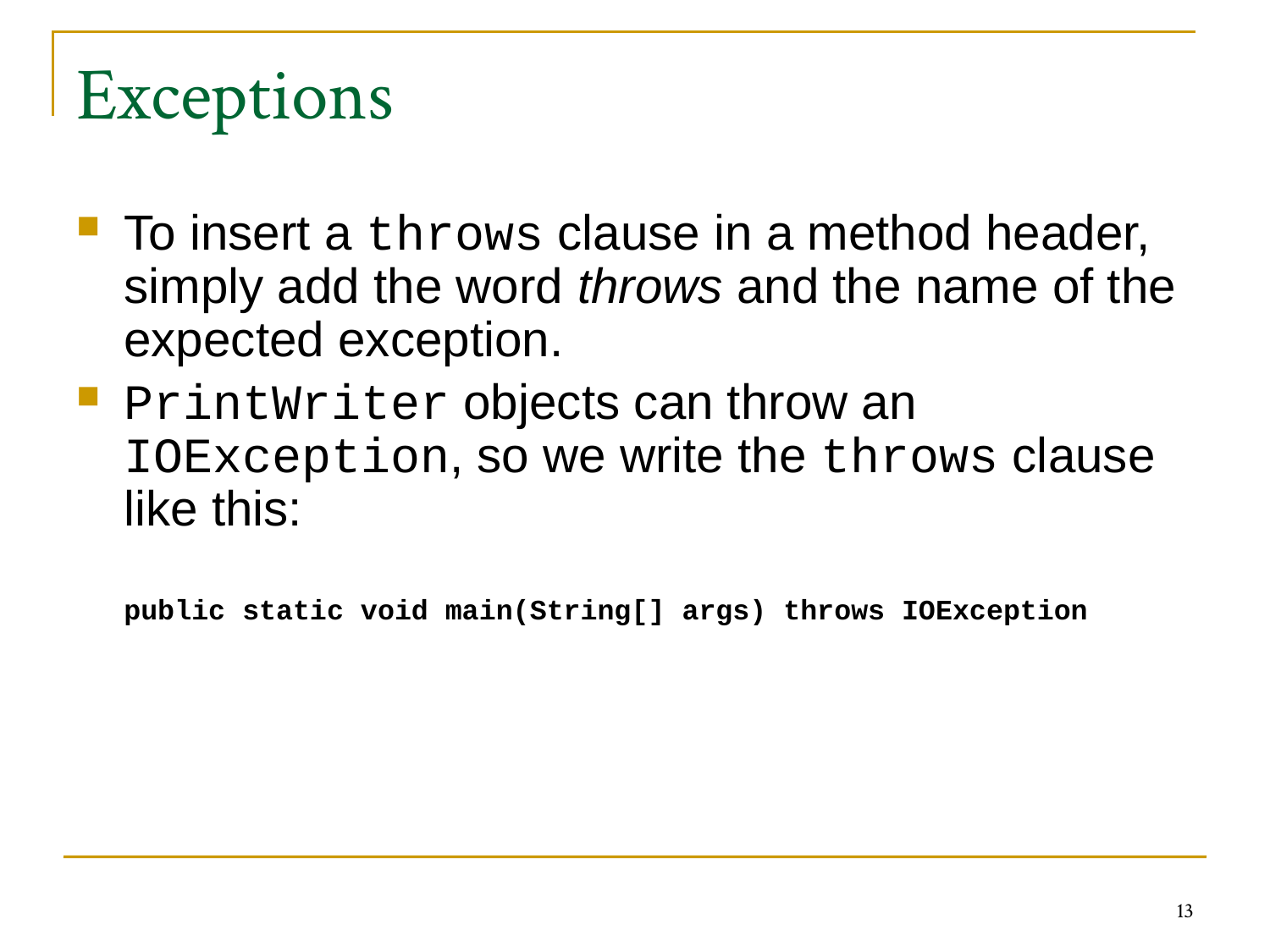

# Exceptions
To insert a throws clause in a method header, simply add the word throws and the name of the expected exception.
PrintWriter objects can throw an IOException, so we write the throws clause like this:
public static void main(String[] args) throws IOException
13